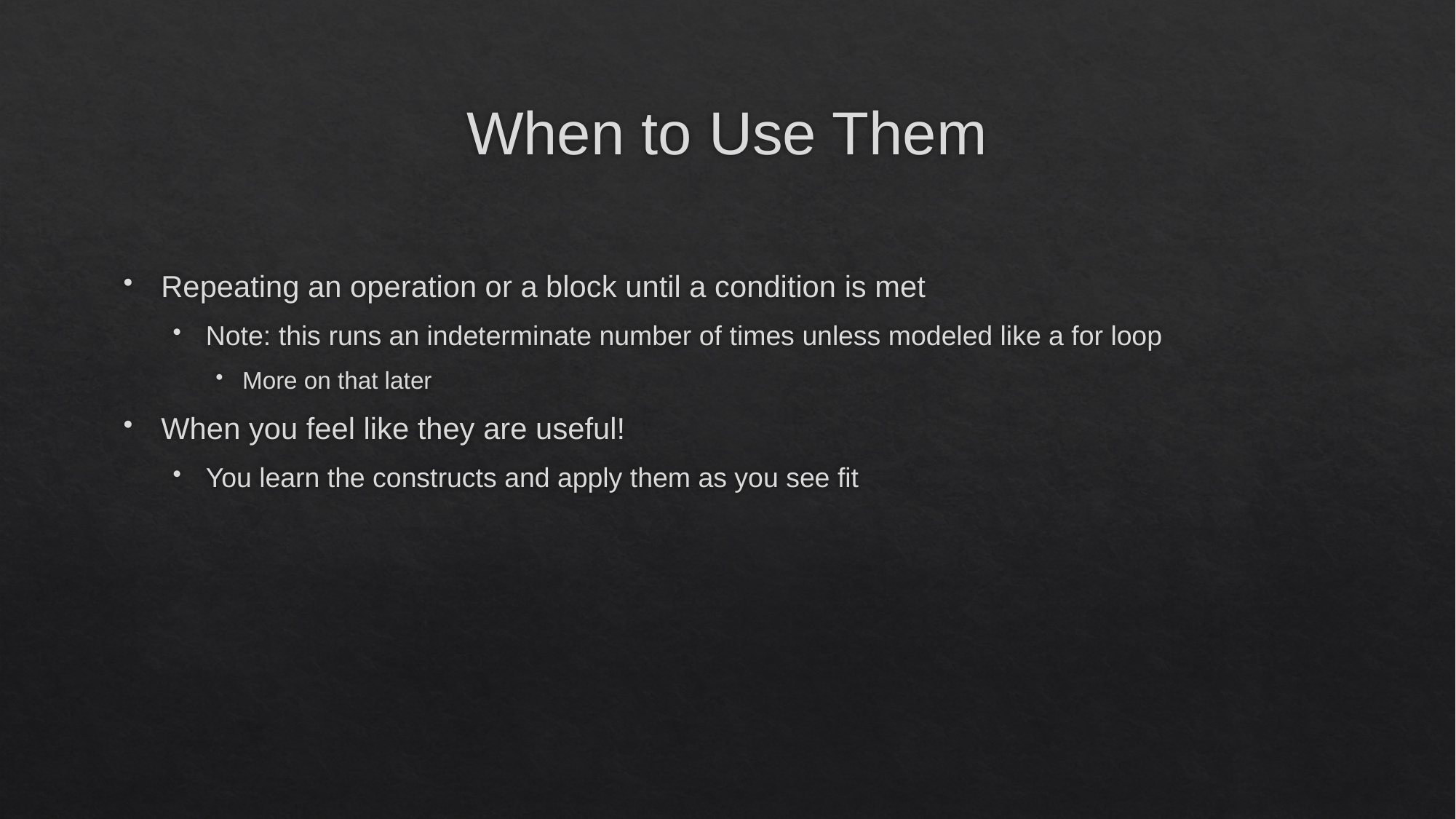

# When to Use Them
Repeating an operation or a block until a condition is met
Note: this runs an indeterminate number of times unless modeled like a for loop
More on that later
When you feel like they are useful!
You learn the constructs and apply them as you see fit